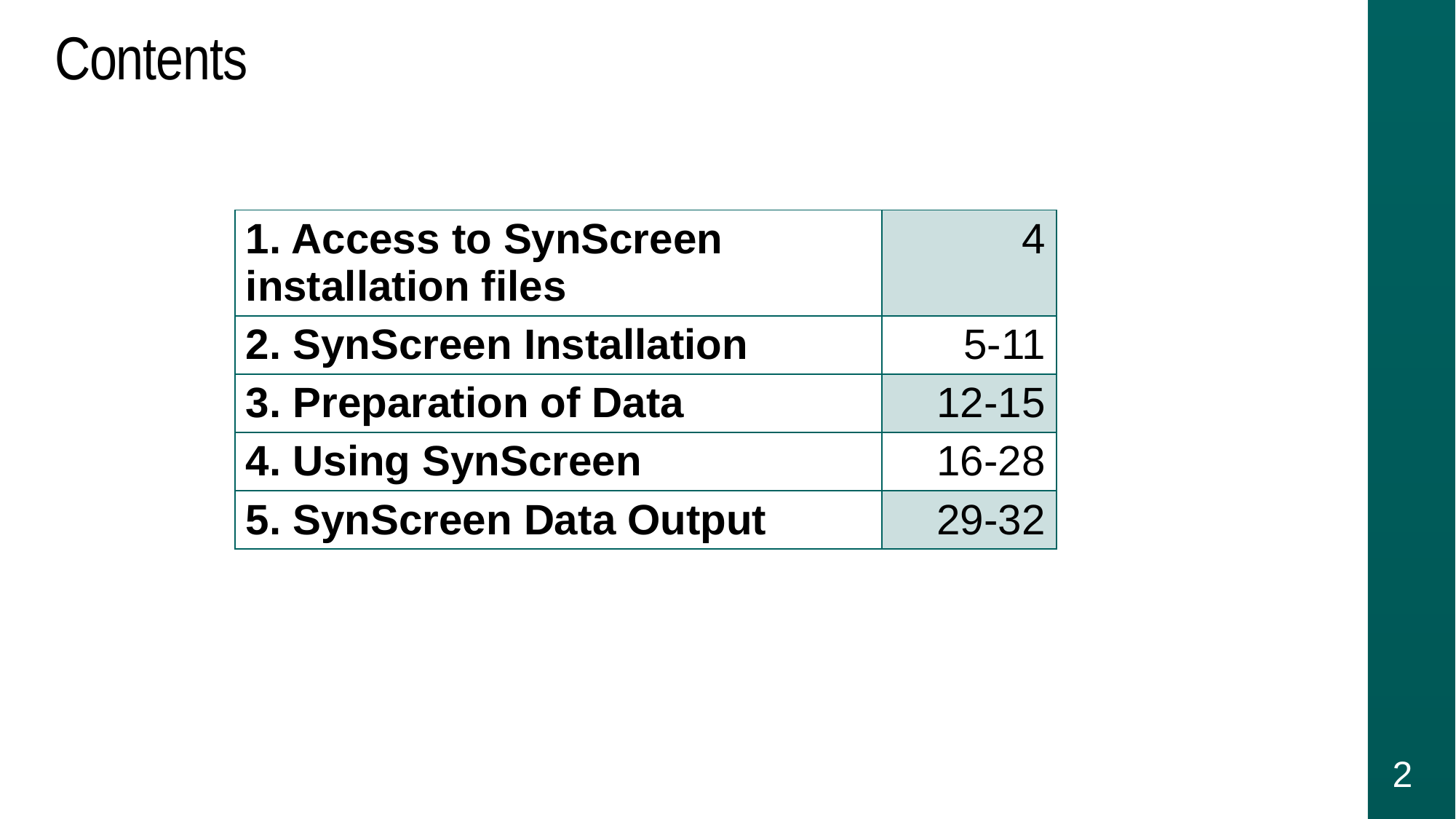

# Contents
| 1. Access to SynScreen installation files | 4 |
| --- | --- |
| 2. SynScreen Installation | 5-11 |
| 3. Preparation of Data | 12-15 |
| 4. Using SynScreen | 16-28 |
| 5. SynScreen Data Output | 29-32 |
2